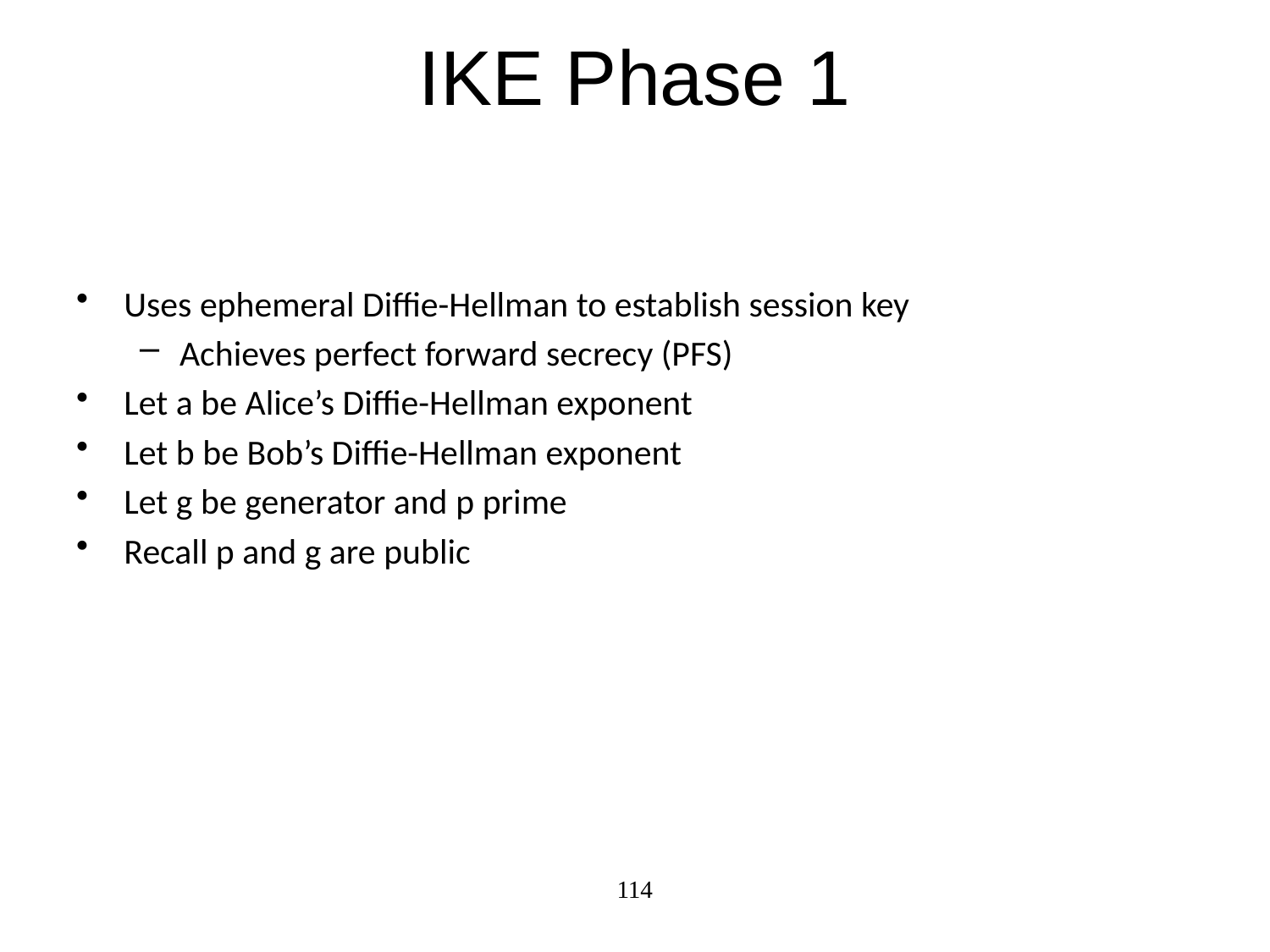

# IKE Phase 1
Uses ephemeral Diffie-Hellman to establish session key
Achieves perfect forward secrecy (PFS)
Let a be Alice’s Diffie-Hellman exponent
Let b be Bob’s Diffie-Hellman exponent
Let g be generator and p prime
Recall p and g are public
114